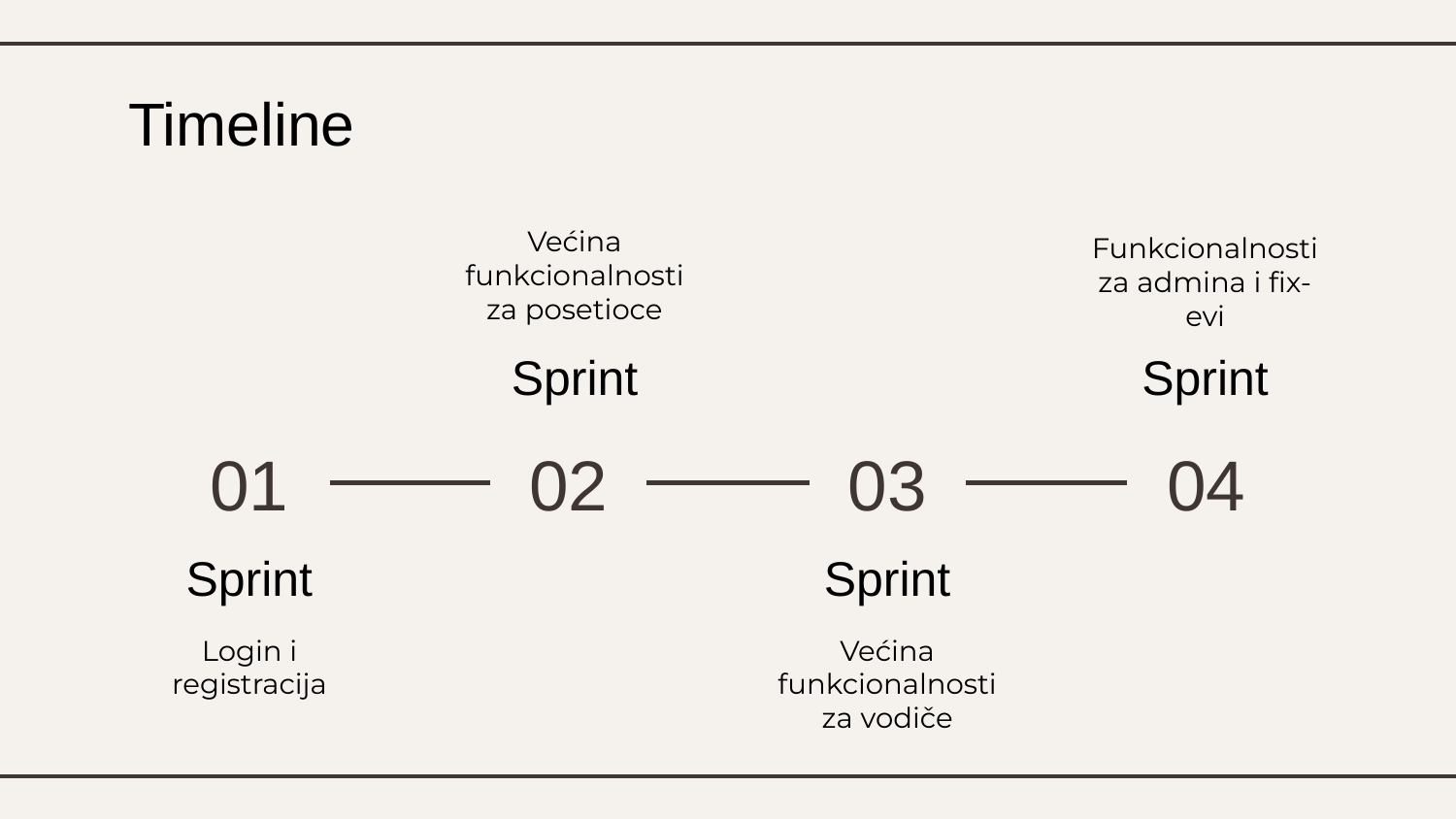

# Timeline
Većina funkcionalnosti za posetioce
Funkcionalnosti za admina i fix-evi
Sprint
Sprint
01
02
03
04
Sprint
Sprint
Login i registracija
Većina funkcionalnosti za vodiče